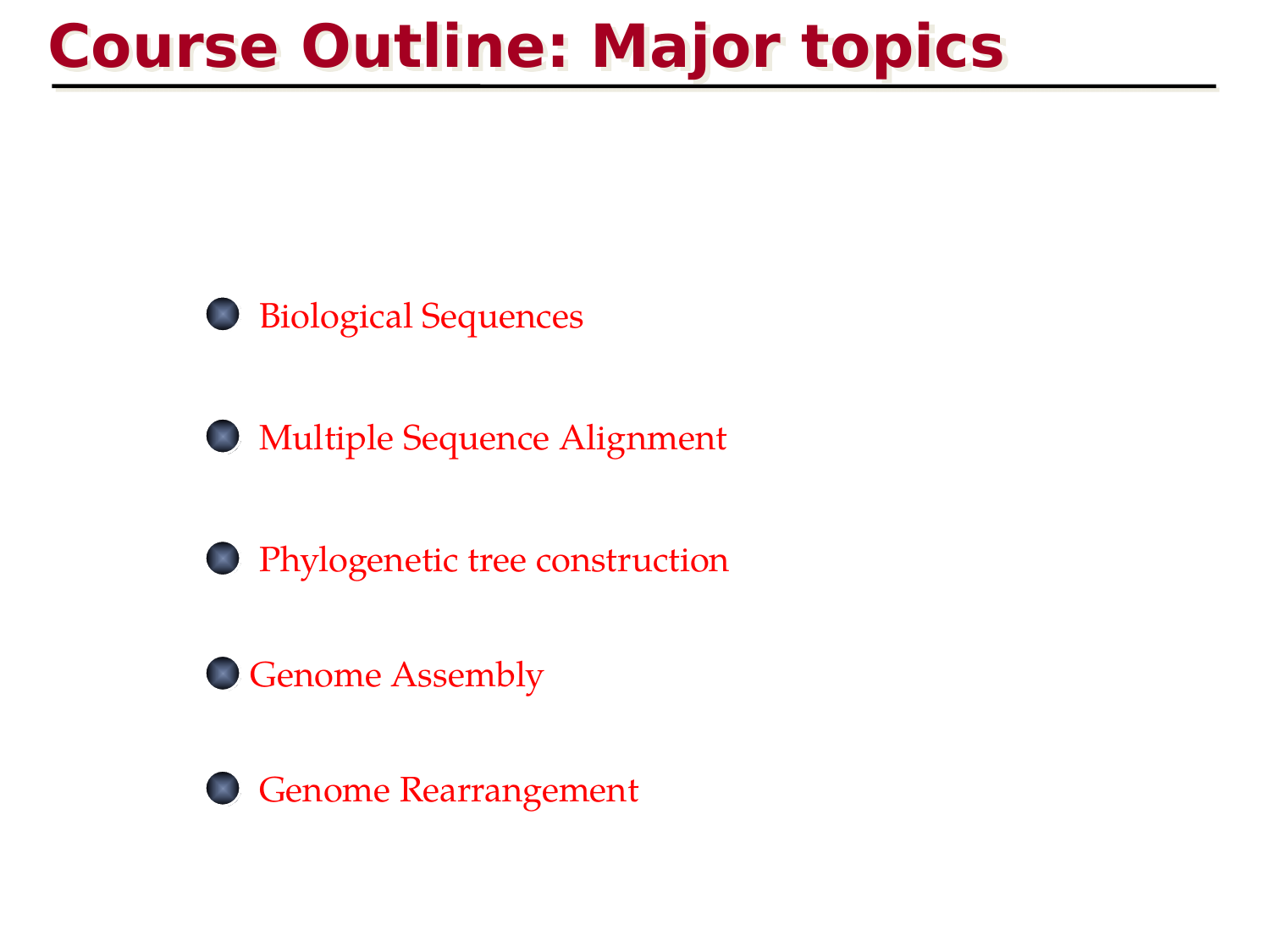

Course Outline: Major topics

 Biological Sequences

 Multiple Sequence Alignment

 Phylogenetic tree construction

Genome Assembly

 Genome Rearrangement